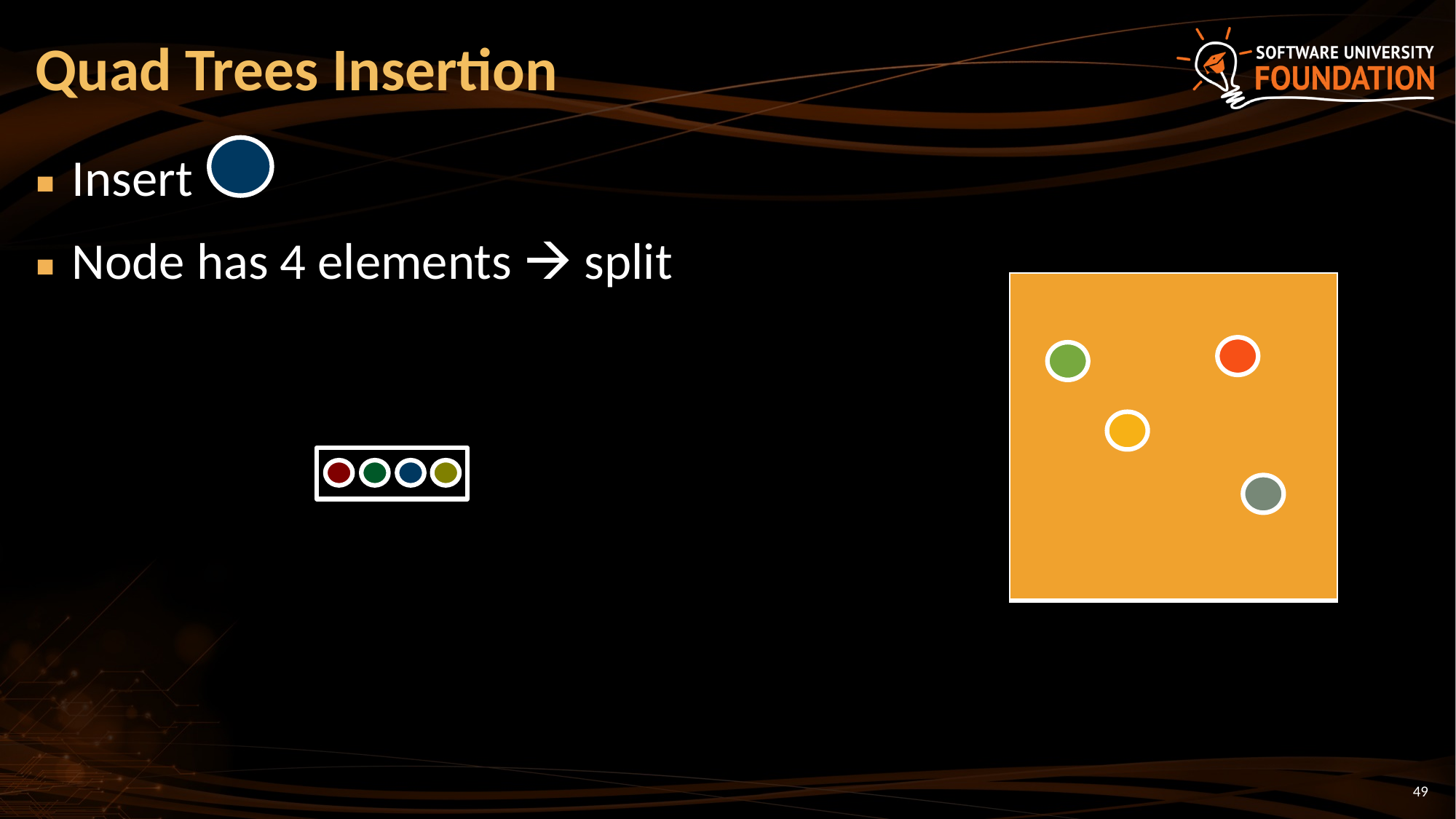

# Quad Trees Insertion
Insert
Node has 4 elements 🡪 split

|  |
| --- |

49